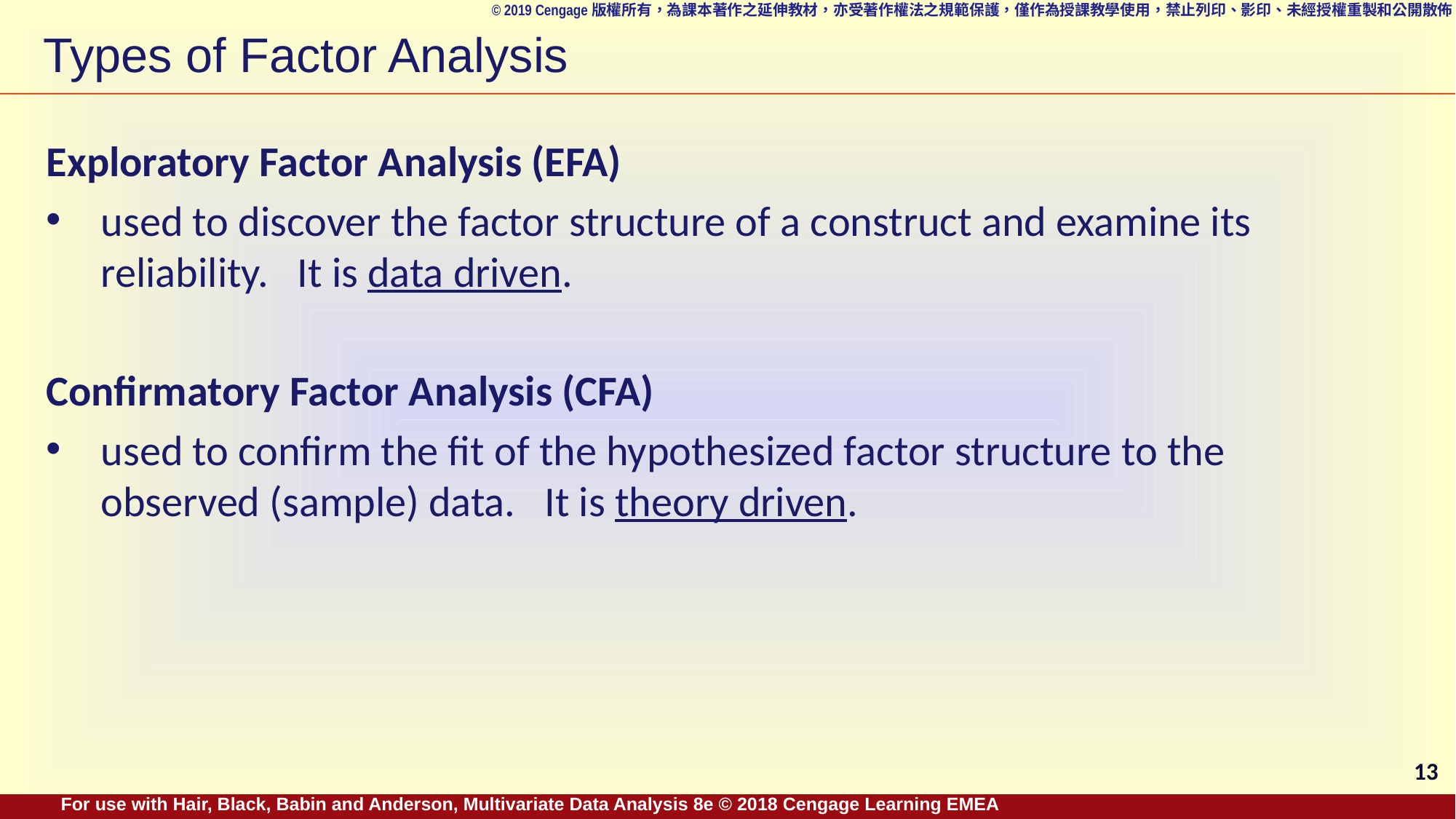

# Types of Factor Analysis
Exploratory Factor Analysis (EFA)
used to discover the factor structure of a construct and examine its reliability.   It is data driven.

Confirmatory Factor Analysis (CFA)
used to confirm the fit of the hypothesized factor structure to the observed (sample) data.   It is theory driven.

13
For use with Hair, Black, Babin and Anderson, Multivariate Data Analysis 8e © 2018 Cengage Learning EMEA